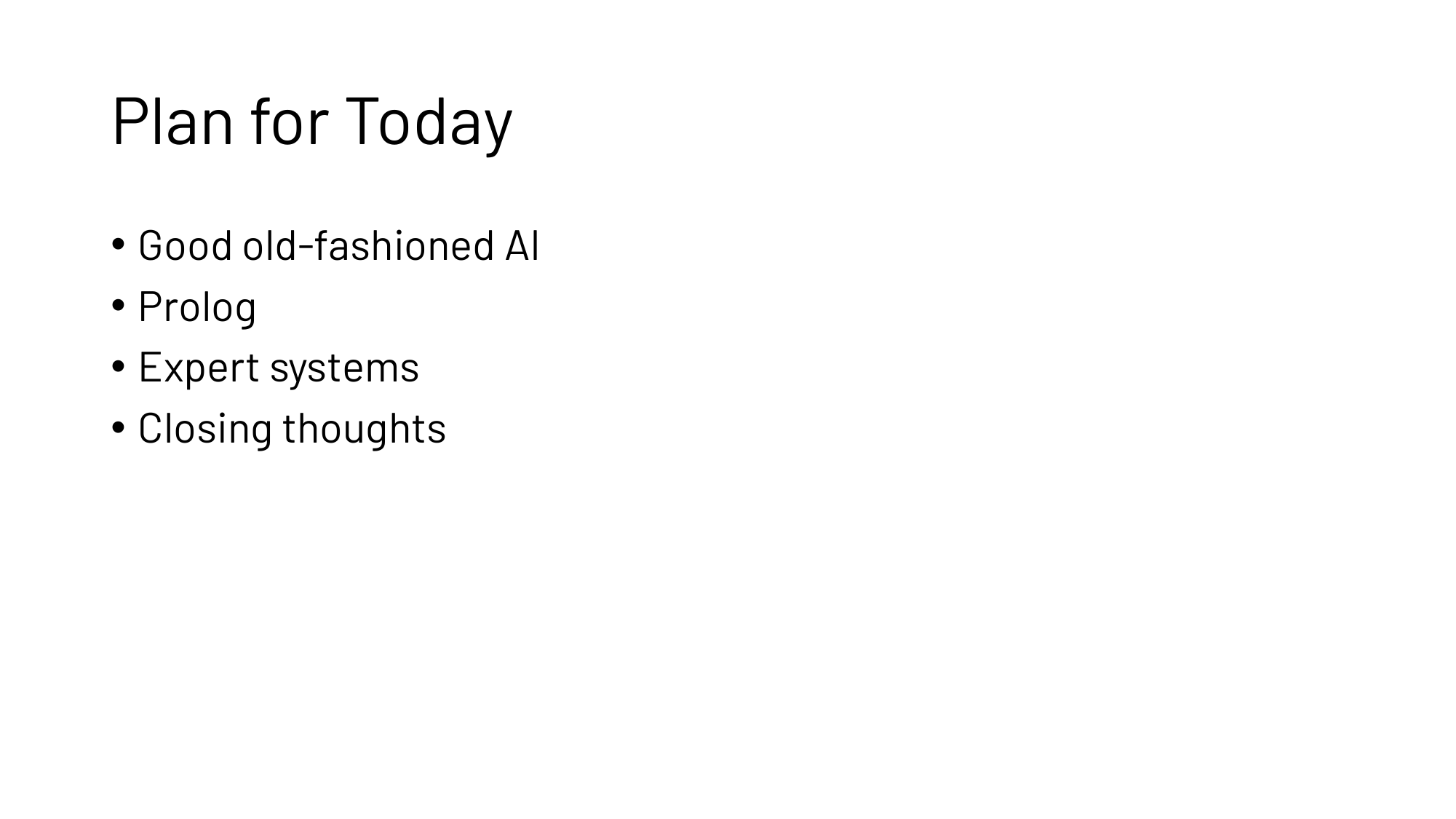

# Plan for Today
Good old-fashioned AI
Prolog
Expert systems
Closing thoughts